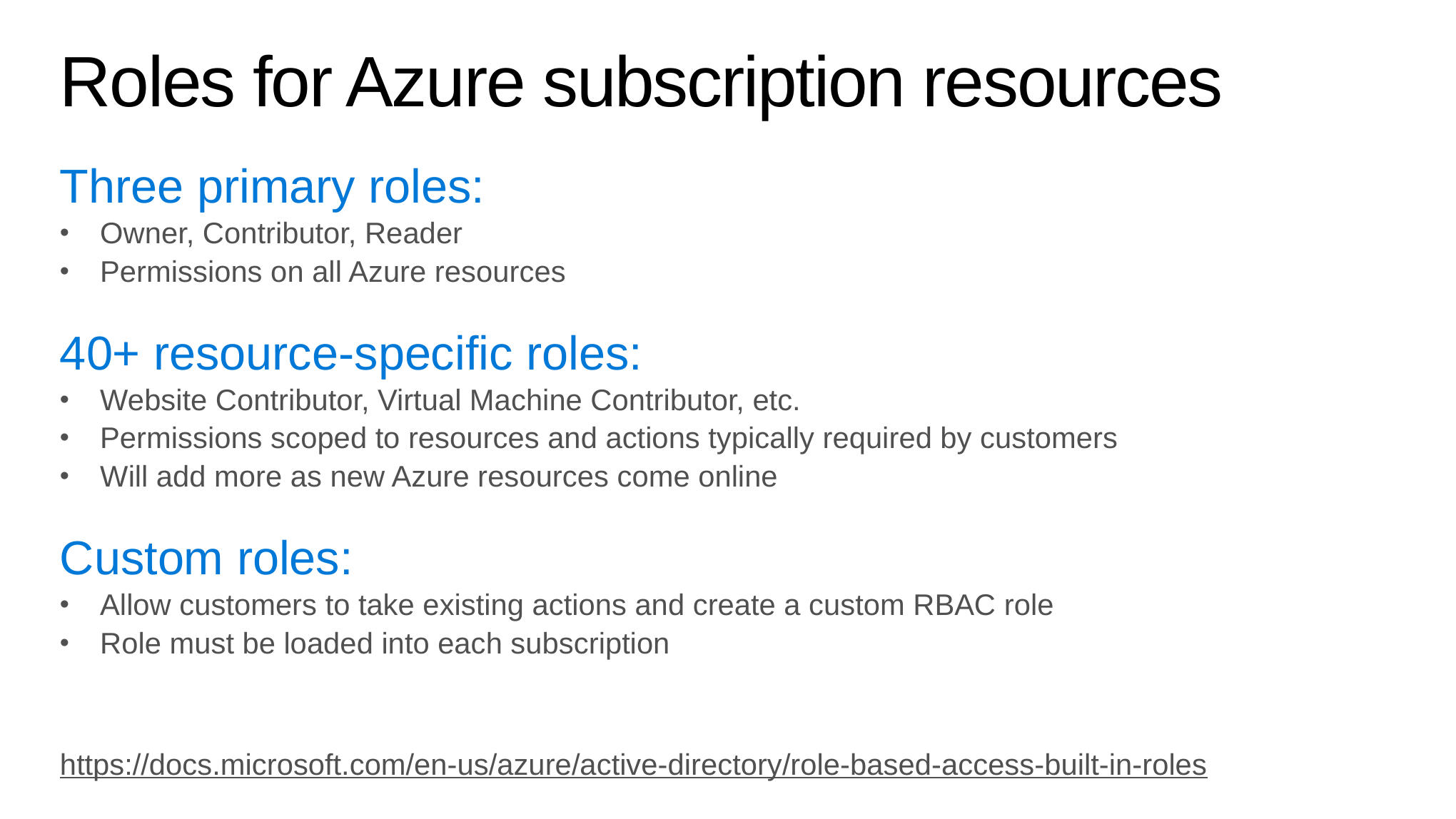

# Roles for Azure subscription resources
Three primary roles:
Owner, Contributor, Reader
Permissions on all Azure resources

40+ resource-specific roles:
Website Contributor, Virtual Machine Contributor, etc.
Permissions scoped to resources and actions typically required by customers
Will add more as new Azure resources come online

Custom roles:
Allow customers to take existing actions and create a custom RBAC role
Role must be loaded into each subscription

https://docs.microsoft.com/en-us/azure/active-directory/role-based-access-built-in-roles